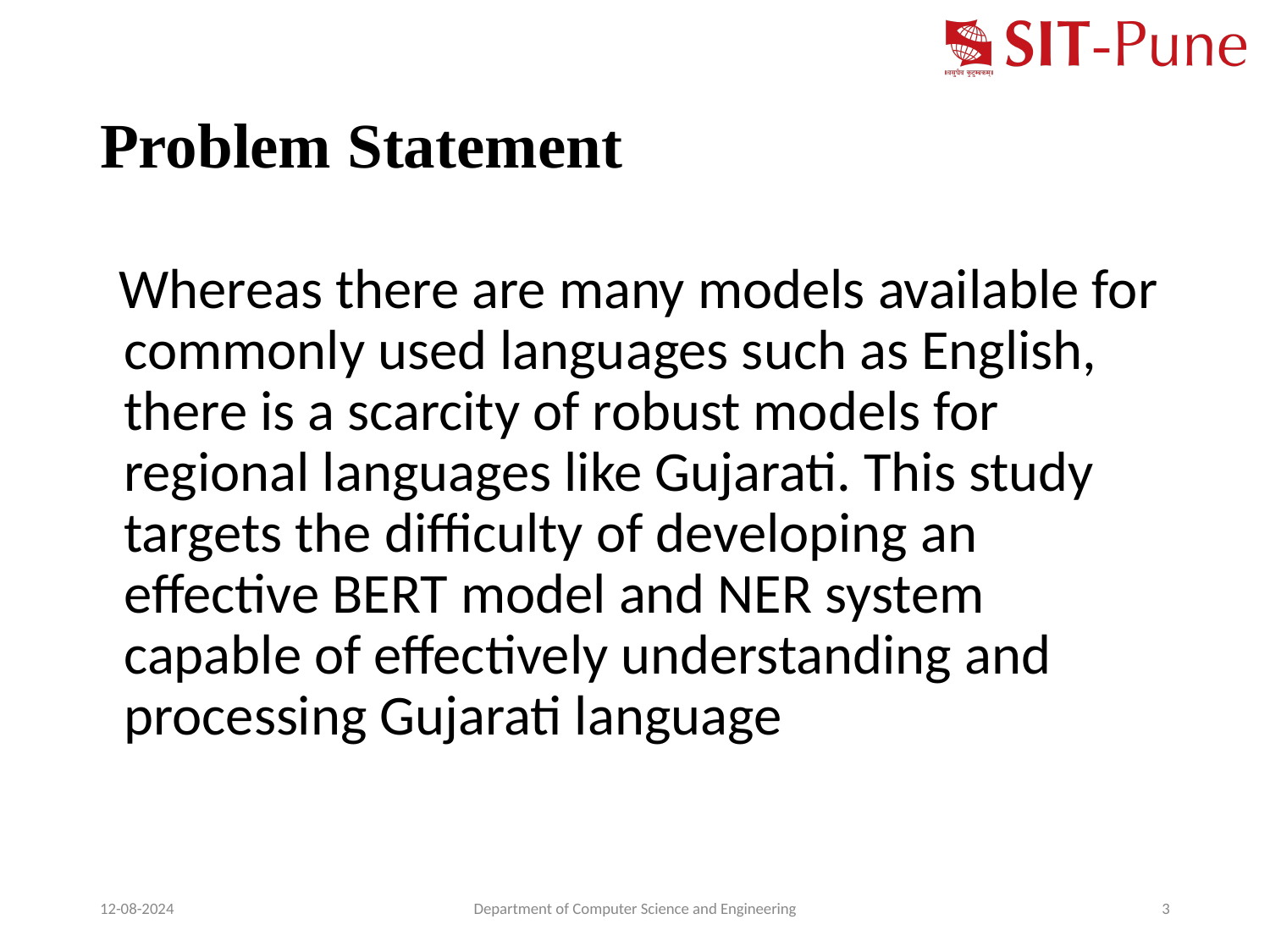

# Problem Statement
Whereas there are many models available for commonly used languages such as English, there is a scarcity of robust models for regional languages like Gujarati. This study targets the difficulty of developing an effective BERT model and NER system capable of effectively understanding and processing Gujarati language
12-08-2024
Department of Computer Science and Engineering
3